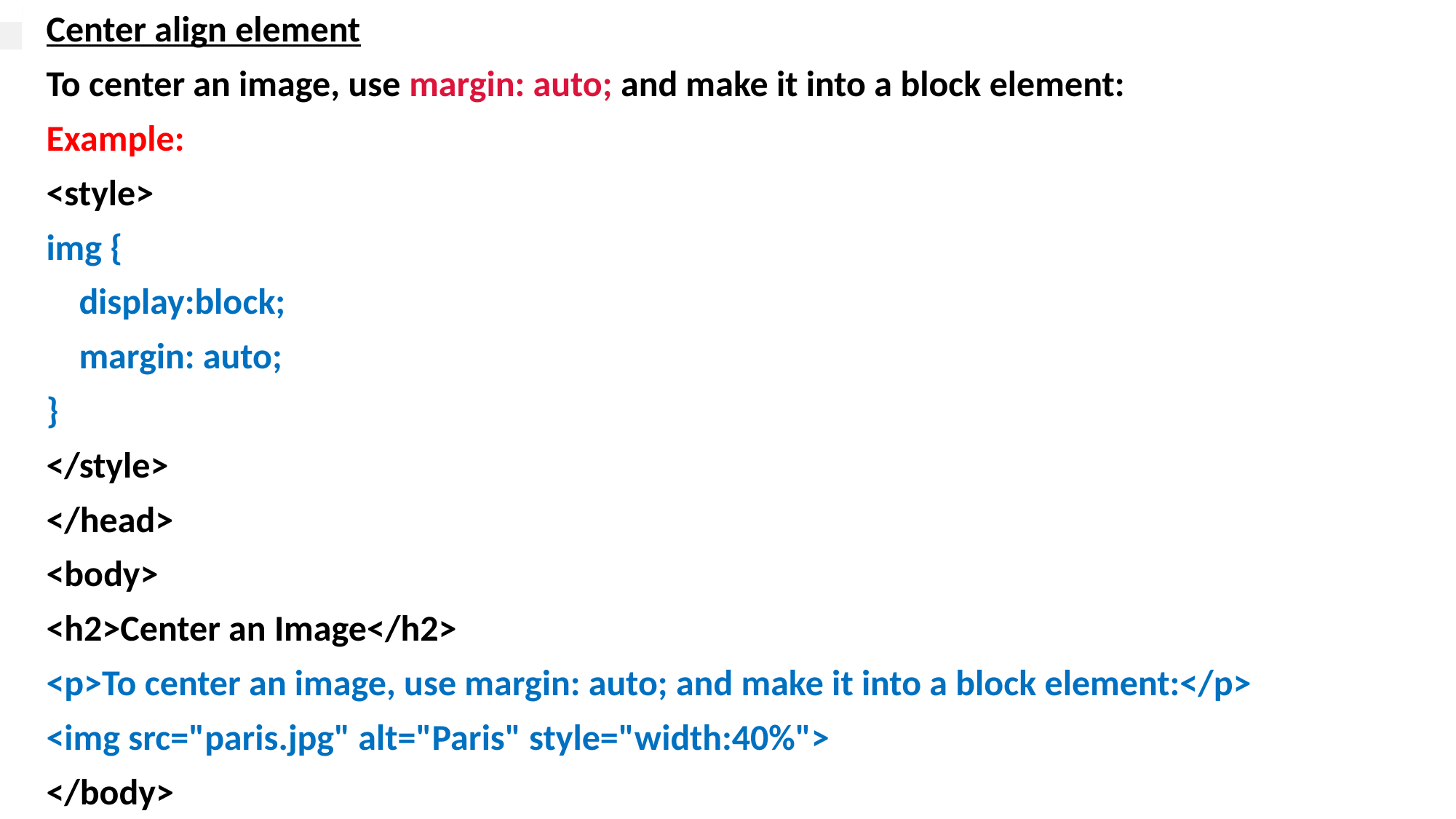

Center align element
To center an image, use margin: auto; and make it into a block element:
Example:
<style>
img {
    display:block;
    margin: auto;
}
</style>
</head>
<body>
<h2>Center an Image</h2>
<p>To center an image, use margin: auto; and make it into a block element:</p>
<img src="paris.jpg" alt="Paris" style="width:40%">
</body>